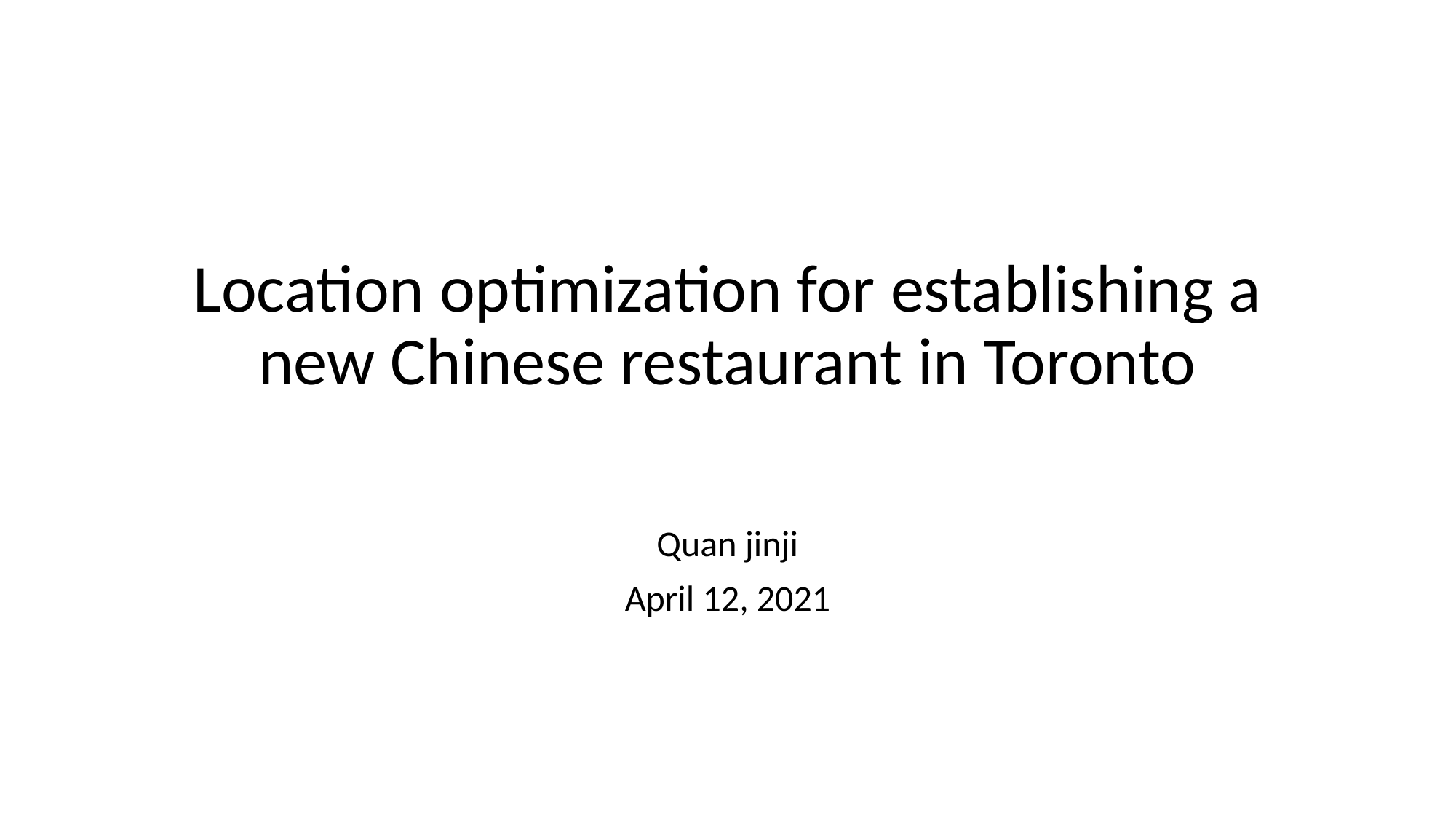

# Location optimization for establishing a new Chinese restaurant in Toronto
Quan jinji
April 12, 2021